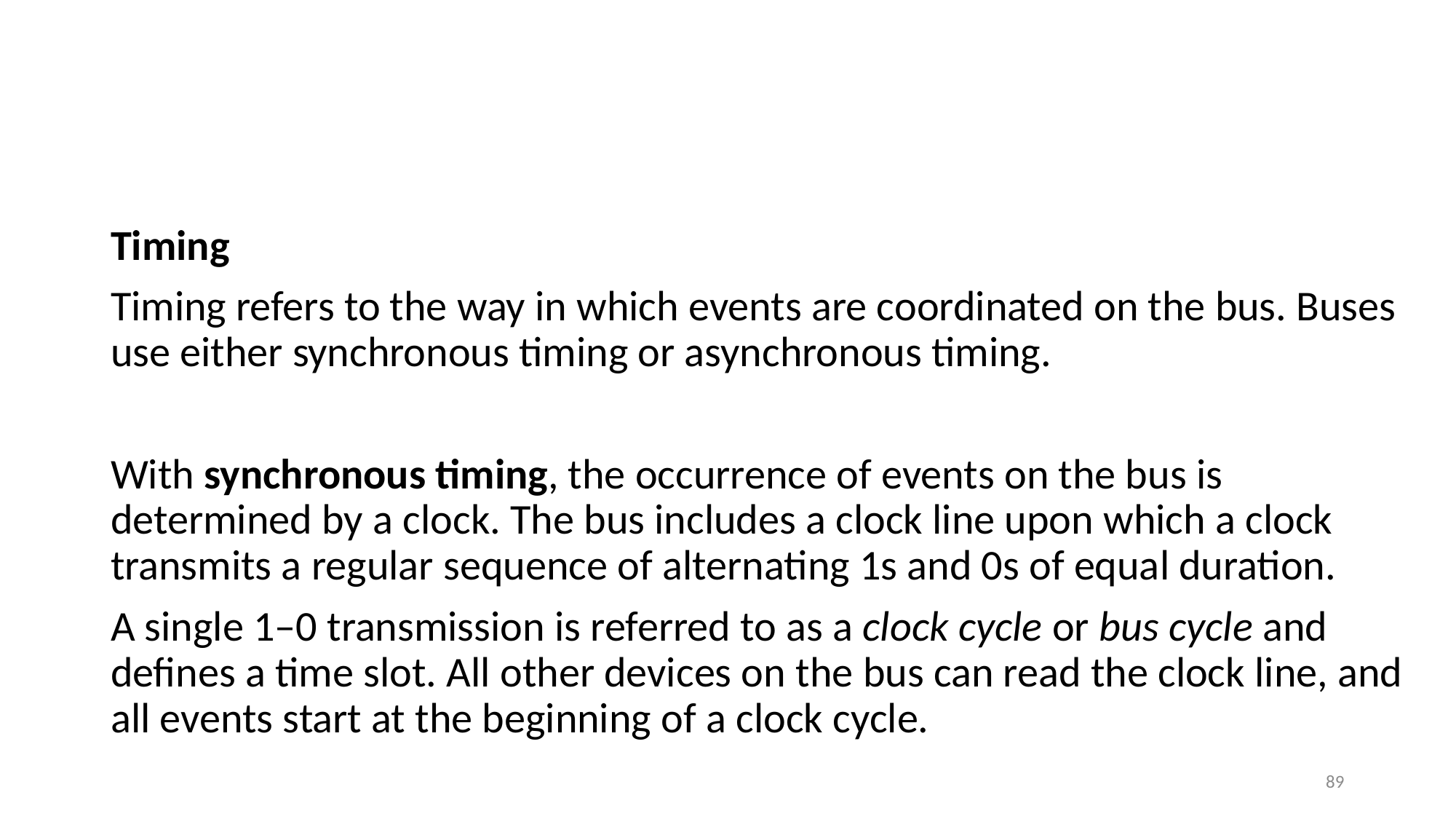

Timing
Timing refers to the way in which events are coordinated on the bus. Buses use either synchronous timing or asynchronous timing.

With synchronous timing, the occurrence of events on the bus is determined by a clock. The bus includes a clock line upon which a clock transmits a regular sequence of alternating 1s and 0s of equal duration.
A single 1–0 transmission is referred to as a clock cycle or bus cycle and defines a time slot. All other devices on the bus can read the clock line, and all events start at the beginning of a clock cycle.
89